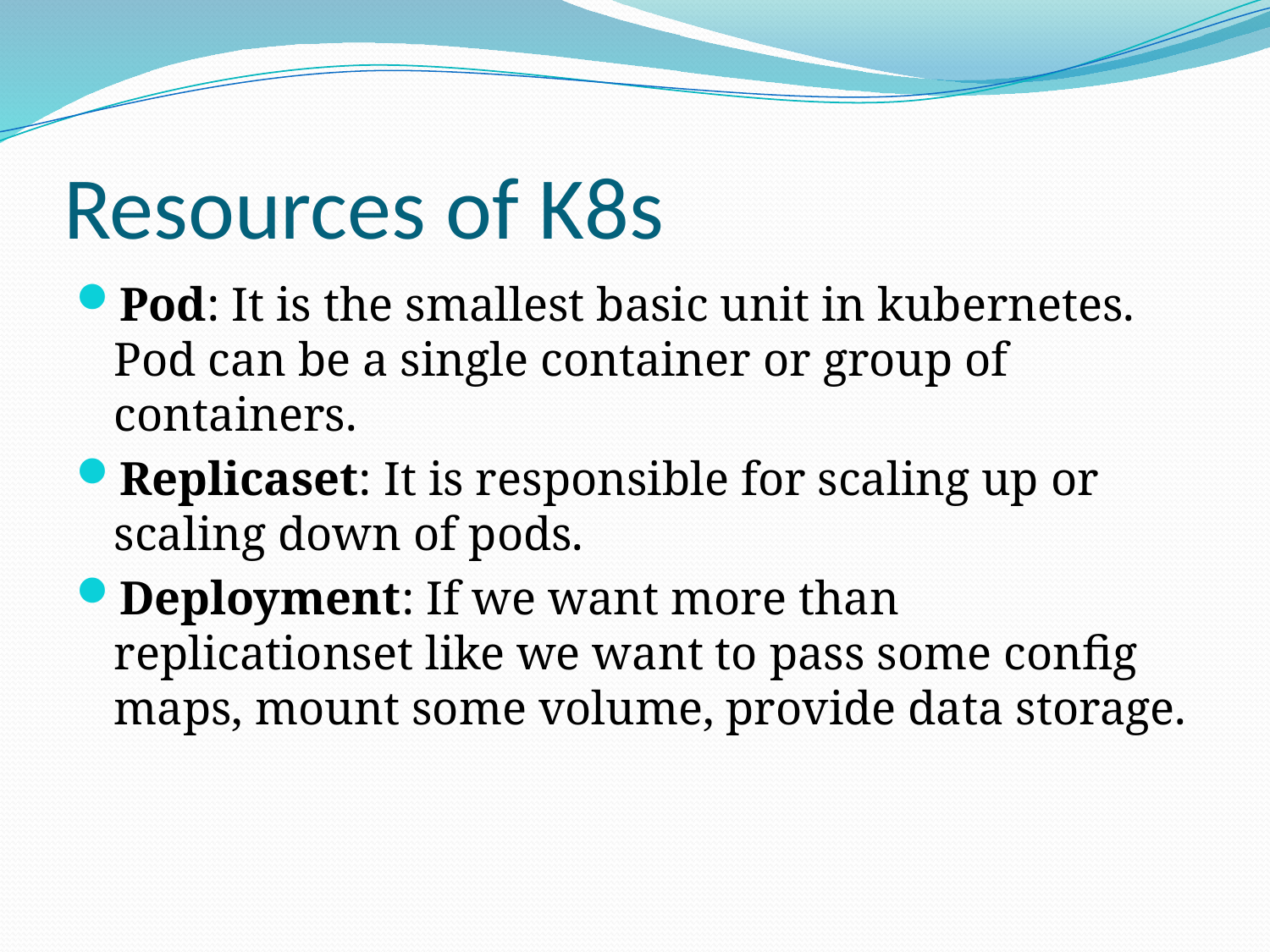

# Resources of K8s
Pod: It is the smallest basic unit in kubernetes. Pod can be a single container or group of containers.
Replicaset: It is responsible for scaling up or scaling down of pods.
Deployment: If we want more than replicationset like we want to pass some config maps, mount some volume, provide data storage.